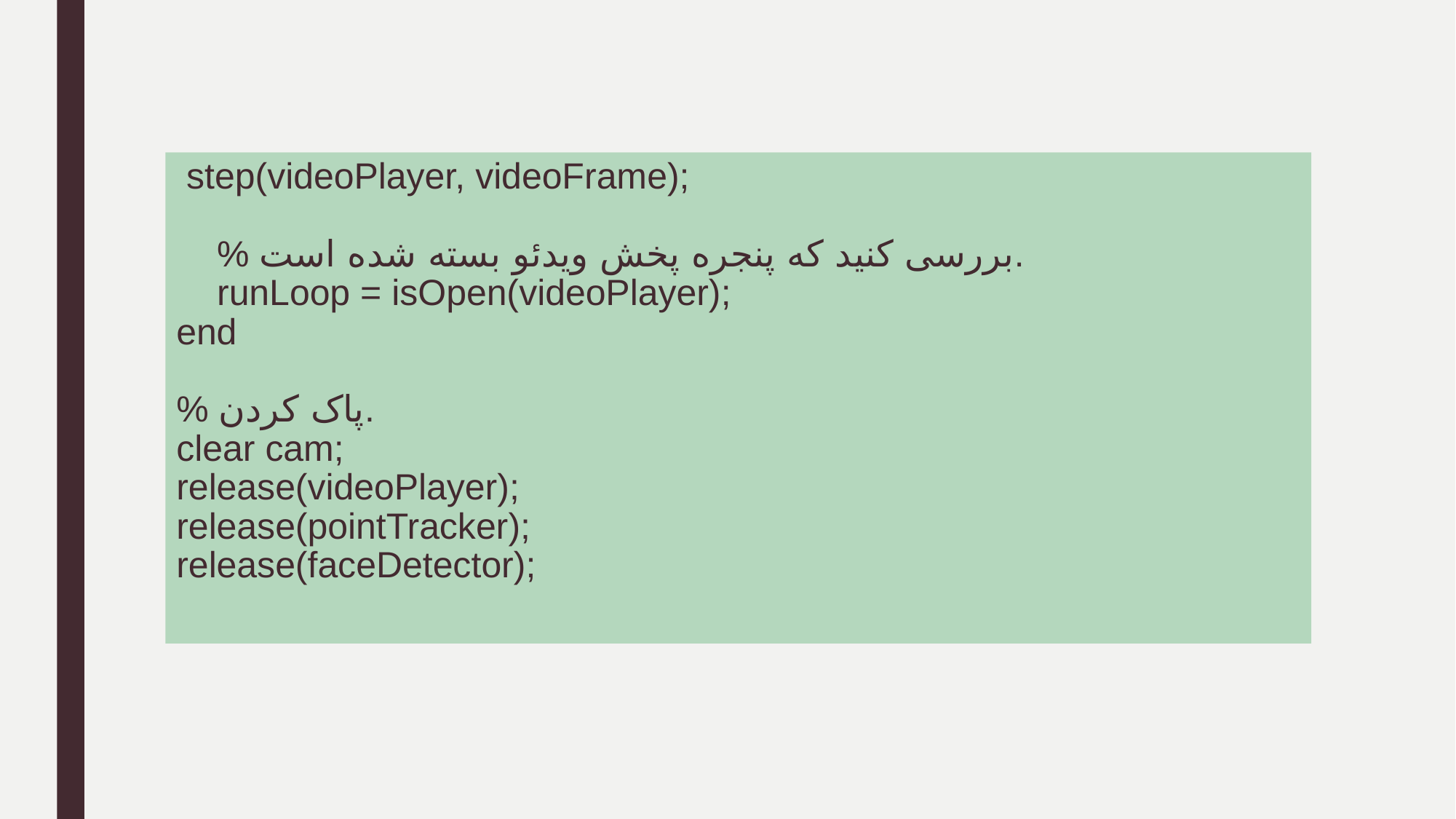

# step(videoPlayer, videoFrame);   % بررسی کنید که پنجره پخش ویدئو بسته شده است. runLoop = isOpen(videoPlayer); end   % پاک کردن. clear cam; release(videoPlayer); release(pointTracker); release(faceDetector);